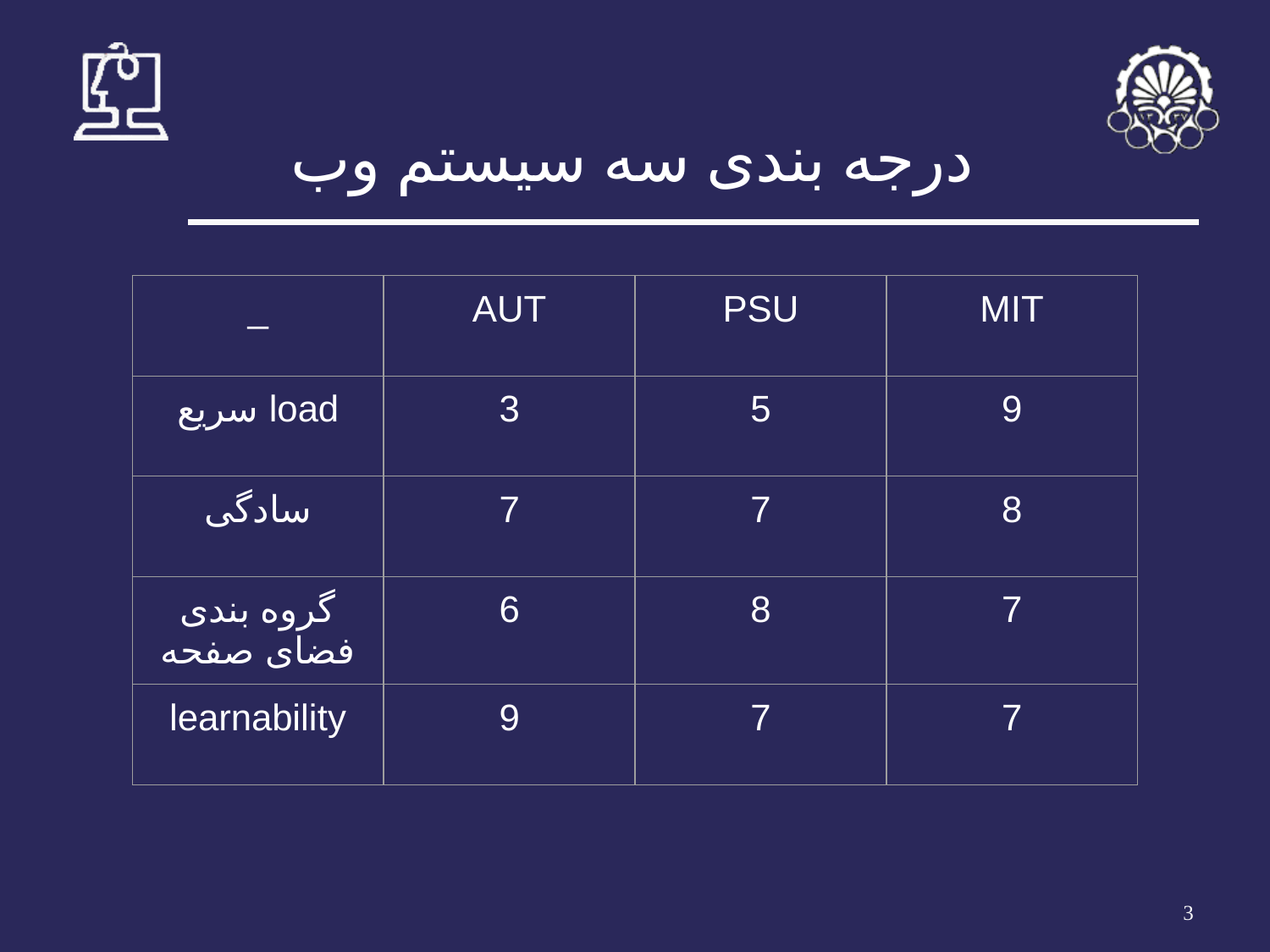

# درجه بندی سه سیستم وب
| \_ | AUT | PSU | MIT |
| --- | --- | --- | --- |
| load سریع | 3 | 5 | 9 |
| سادگی | 7 | 7 | 8 |
| گروه بندی فضای صفحه | 6 | 8 | 7 |
| learnability | 9 | 7 | 7 |
3